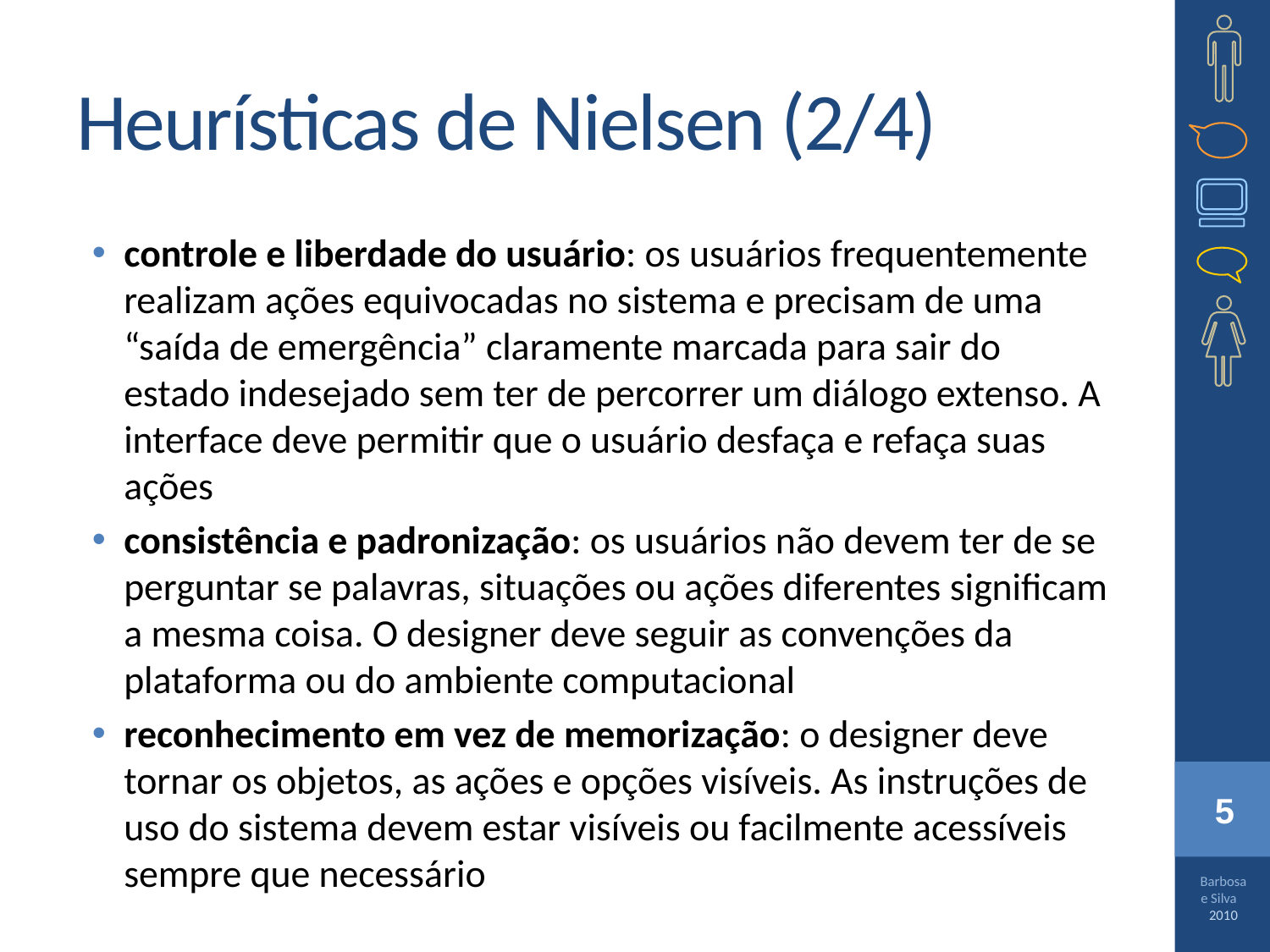

# Heurísticas de Nielsen (2/4)
controle e liberdade do usuário: os usuários frequentemente realizam ações equivocadas no sistema e precisam de uma “saída de emergência” claramente marcada para sair do estado indesejado sem ter de percorrer um diálogo extenso. A interface deve permitir que o usuário desfaça e refaça suas ações
consistência e padronização: os usuários não devem ter de se perguntar se palavras, situações ou ações diferentes significam a mesma coisa. O designer deve seguir as convenções da plataforma ou do ambiente computacional
reconhecimento em vez de memorização: o designer deve tornar os objetos, as ações e opções visíveis. As instruções de uso do sistema devem estar visíveis ou facilmente acessíveis sempre que necessário